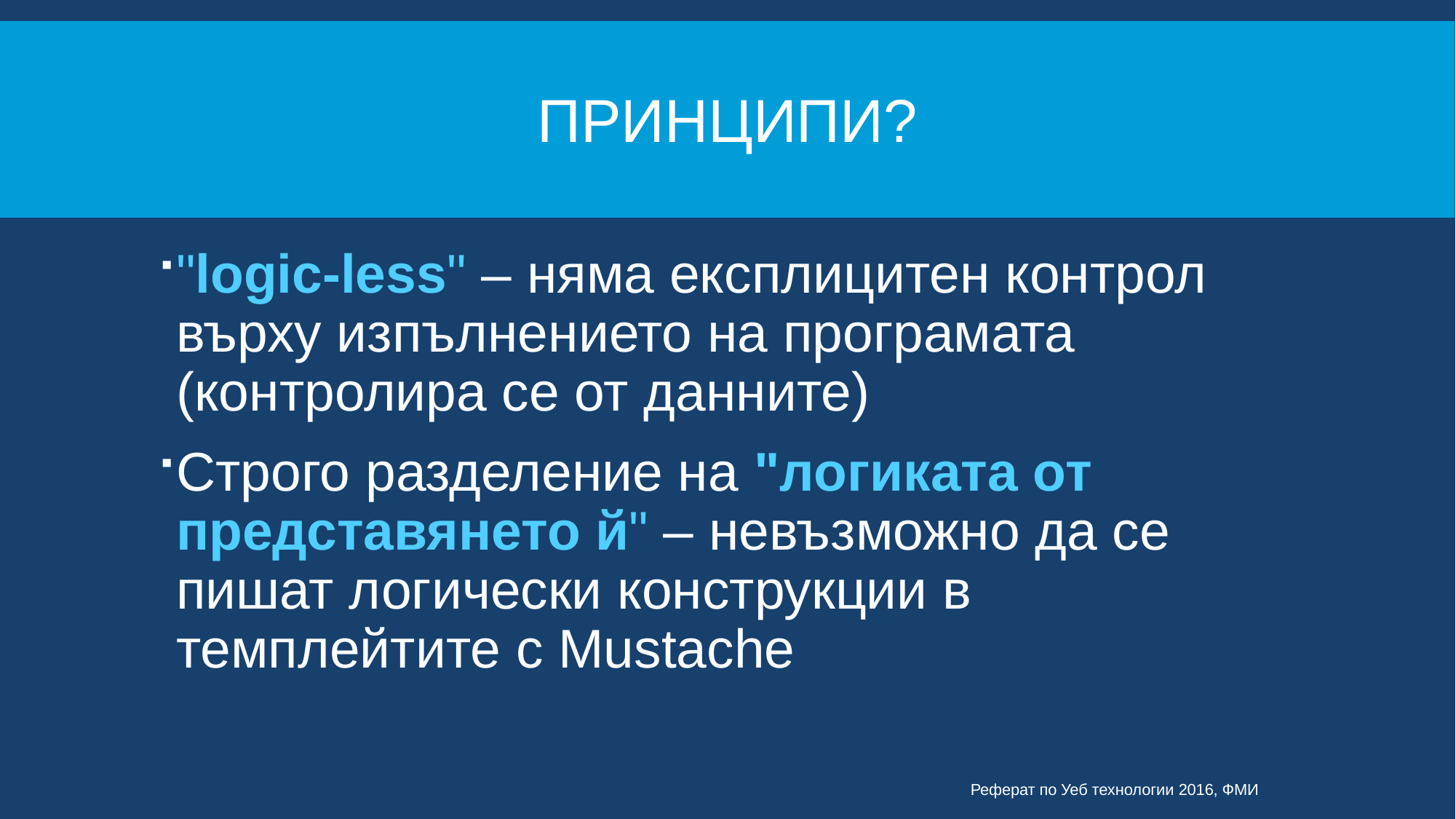

# Принципи?
"logic-less" – няма експлицитен контрол върху изпълнението на програмата (контролира се от данните)
Строго разделение на "логиката от представянето й" – невъзможно да се пишат логически конструкции в темплейтите с Mustache
Реферат по Уеб технологии 2016, ФМИ